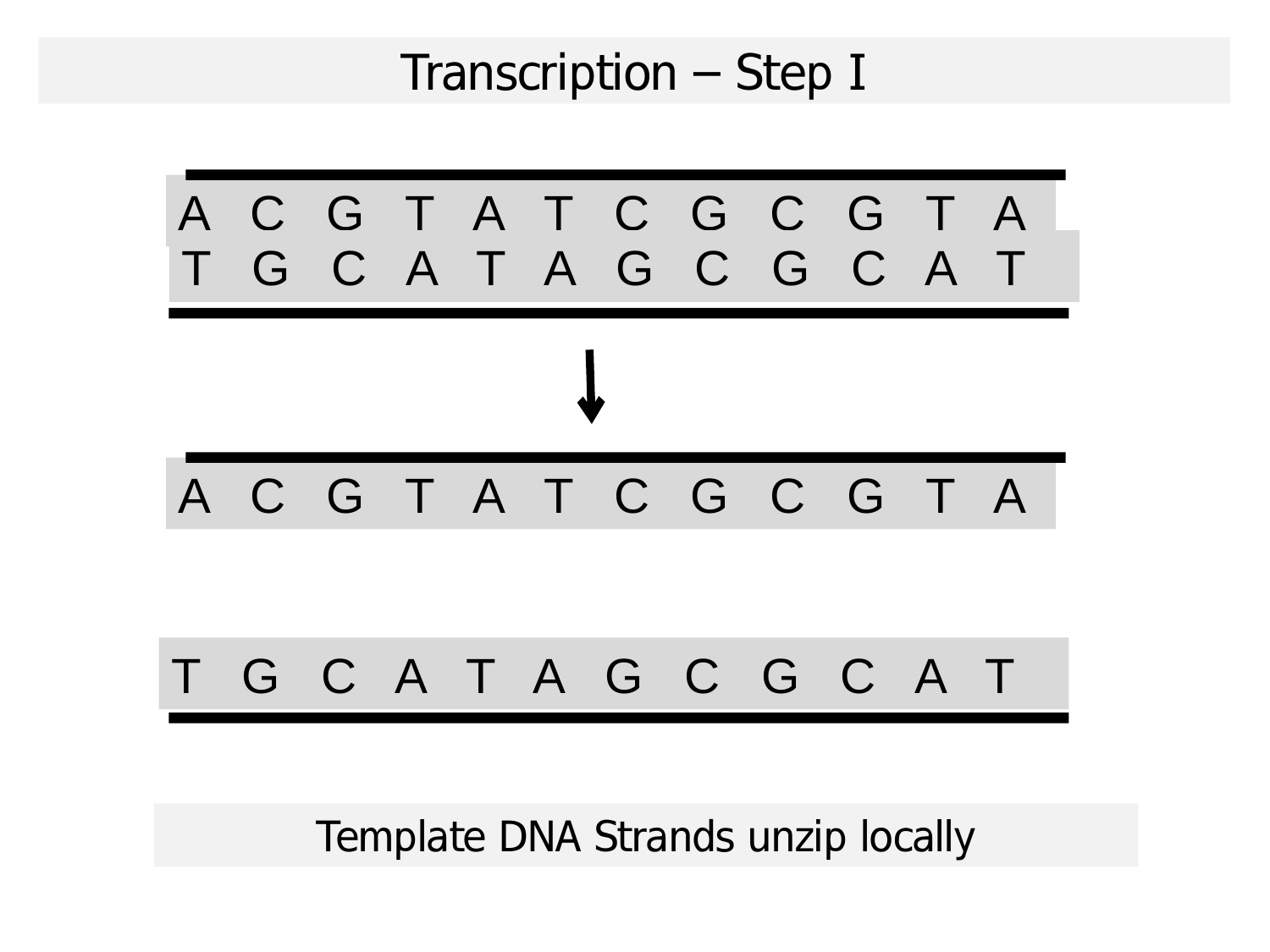

# Transcription – Step I
A   C   G   T   A   T   C   G   C   G   T   A

T   G   C   A   T   A   G   C   G   C   A   T

A   C   G   T   A   T   C   G   C   G   T   A

T   G   C   A   T   A   G   C   G   C   A   T

Template DNA Strands unzip locally